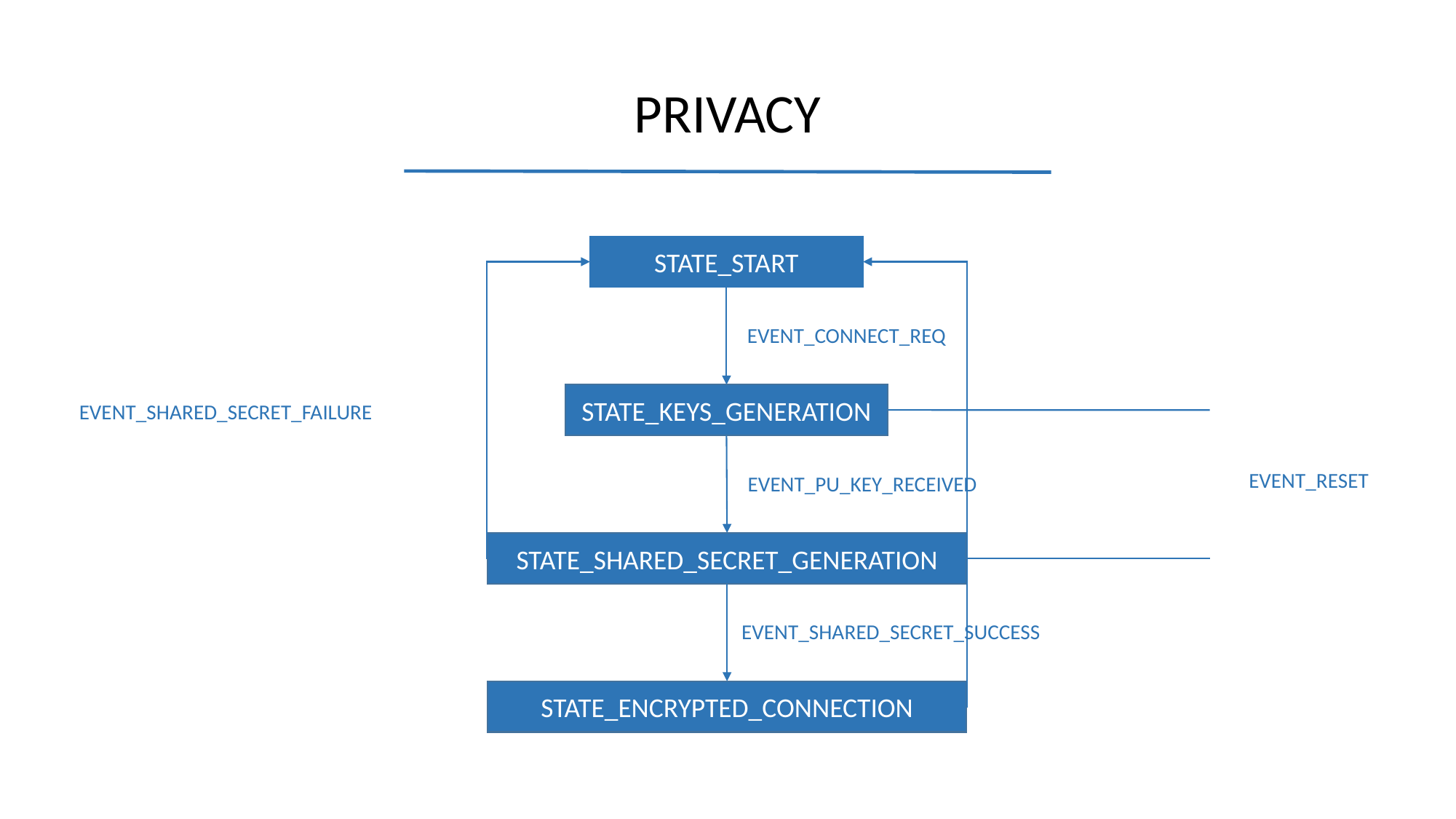

PRIVACY
STATE_START
EVENT_CONNECT_REQ
STATE_KEYS_GENERATION
EVENT_SHARED_SECRET_FAILURE
EVENT_RESET
EVENT_PU_KEY_RECEIVED
STATE_SHARED_SECRET_GENERATION
EVENT_SHARED_SECRET_SUCCESS
STATE_ENCRYPTED_CONNECTION